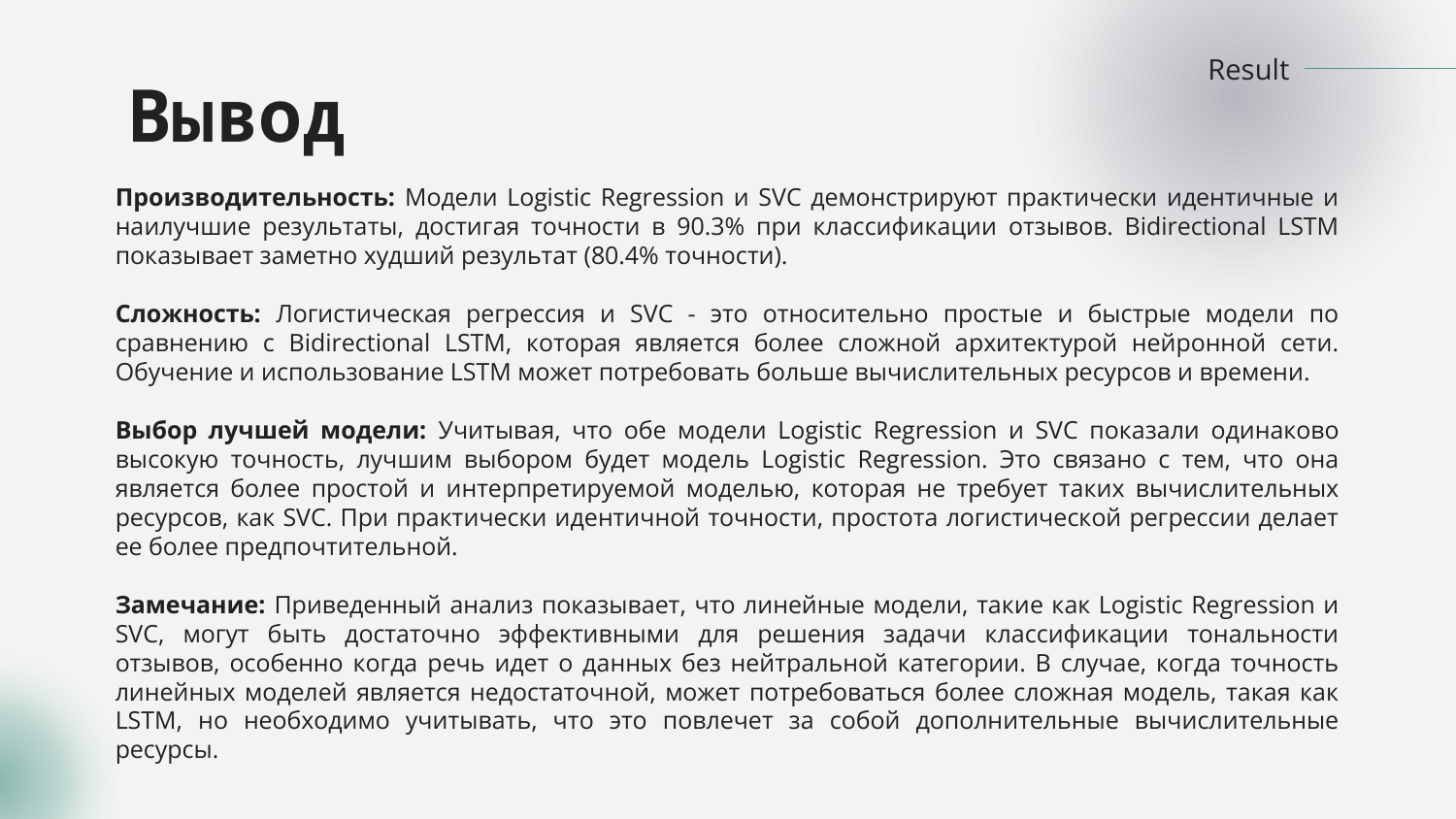

Result
# Вывод
Производительность: Модели Logistic Regression и SVC демонстрируют практически идентичные и наилучшие результаты, достигая точности в 90.3% при классификации отзывов. Bidirectional LSTM показывает заметно худший результат (80.4% точности).

Сложность: Логистическая регрессия и SVC - это относительно простые и быстрые модели по сравнению с Bidirectional LSTM, которая является более сложной архитектурой нейронной сети. Обучение и использование LSTM может потребовать больше вычислительных ресурсов и времени.

Выбор лучшей модели: Учитывая, что обе модели Logistic Regression и SVC показали одинаково высокую точность, лучшим выбором будет модель Logistic Regression. Это связано с тем, что она является более простой и интерпретируемой моделью, которая не требует таких вычислительных ресурсов, как SVC. При практически идентичной точности, простота логистической регрессии делает ее более предпочтительной.

Замечание: Приведенный анализ показывает, что линейные модели, такие как Logistic Regression и SVC, могут быть достаточно эффективными для решения задачи классификации тональности отзывов, особенно когда речь идет о данных без нейтральной категории. В случае, когда точность линейных моделей является недостаточной, может потребоваться более сложная модель, такая как LSTM, но необходимо учитывать, что это повлечет за собой дополнительные вычислительные ресурсы.